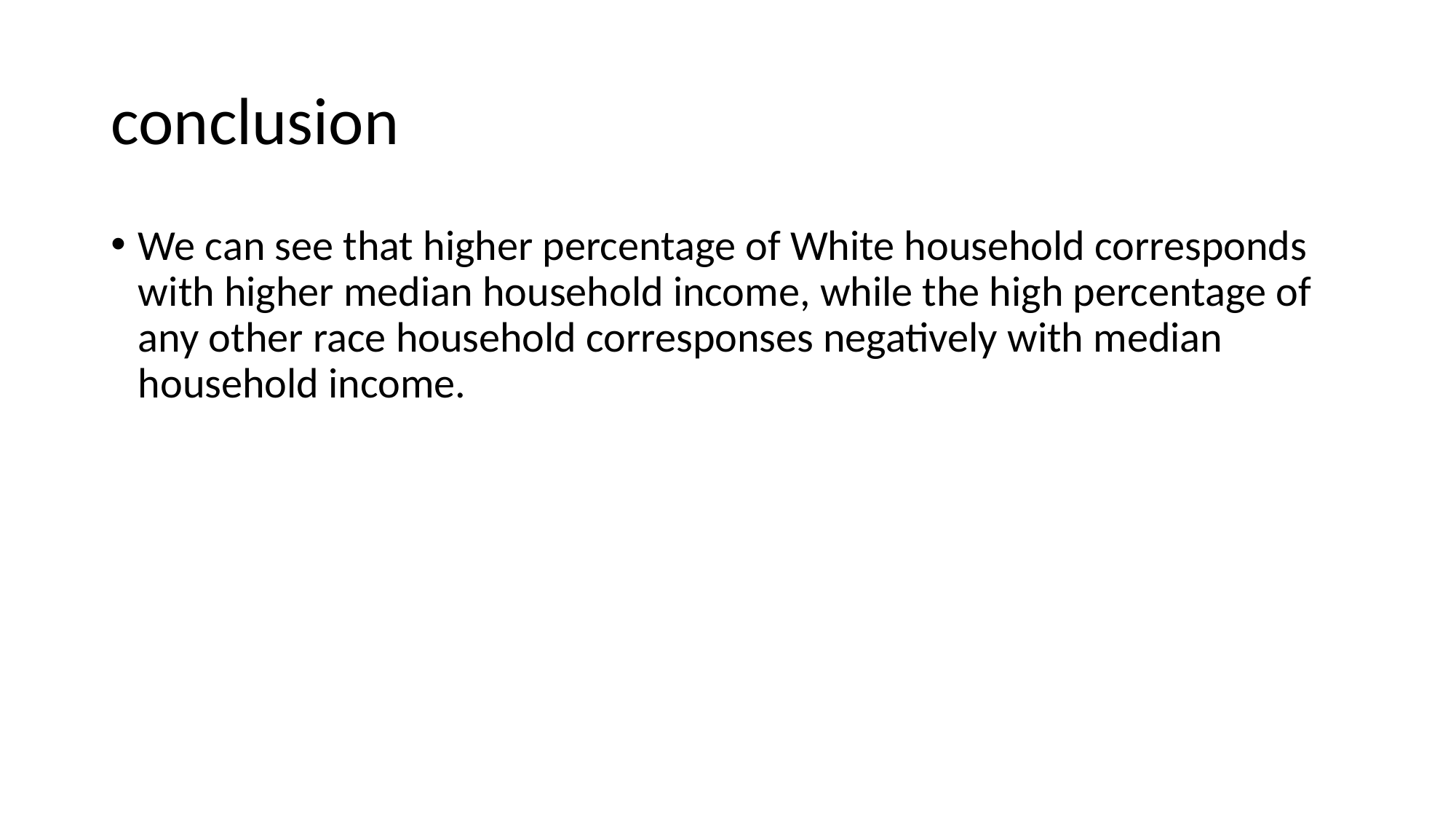

# conclusion
We can see that higher percentage of White household corresponds with higher median household income, while the high percentage of any other race household corresponses negatively with median household income.